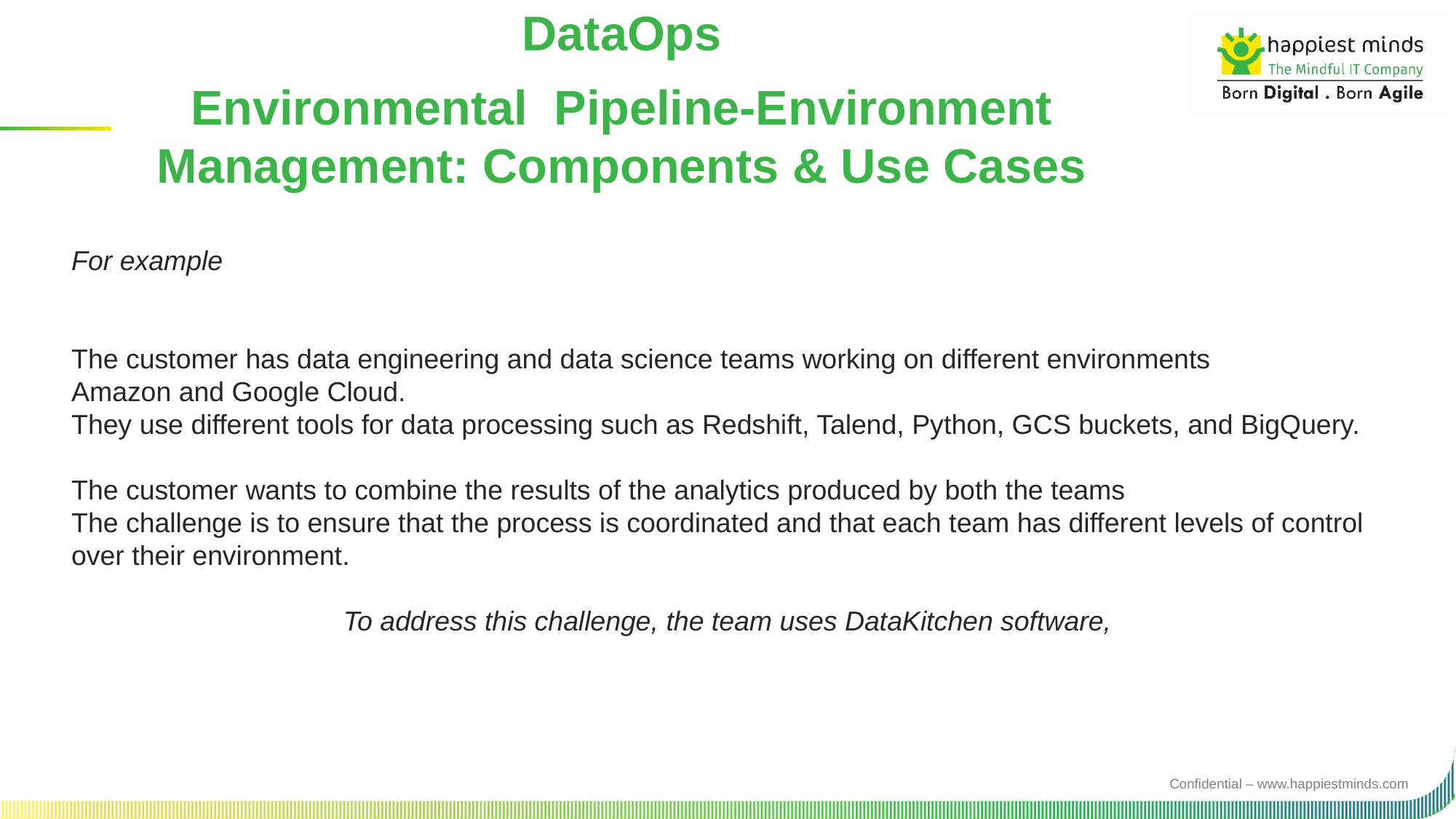

DataOps
Environmental  Pipeline-Environment Management: Components & Use Cases

For example

The customer has data engineering and data science teams working on different environments
Amazon and Google Cloud.
They use different tools for data processing such as Redshift, Talend, Python, GCS buckets, and BigQuery.

The customer wants to combine the results of the analytics produced by both the teams
The challenge is to ensure that the process is coordinated and that each team has different levels of control over their environment.

To address this challenge, the team uses DataKitchen software,

.